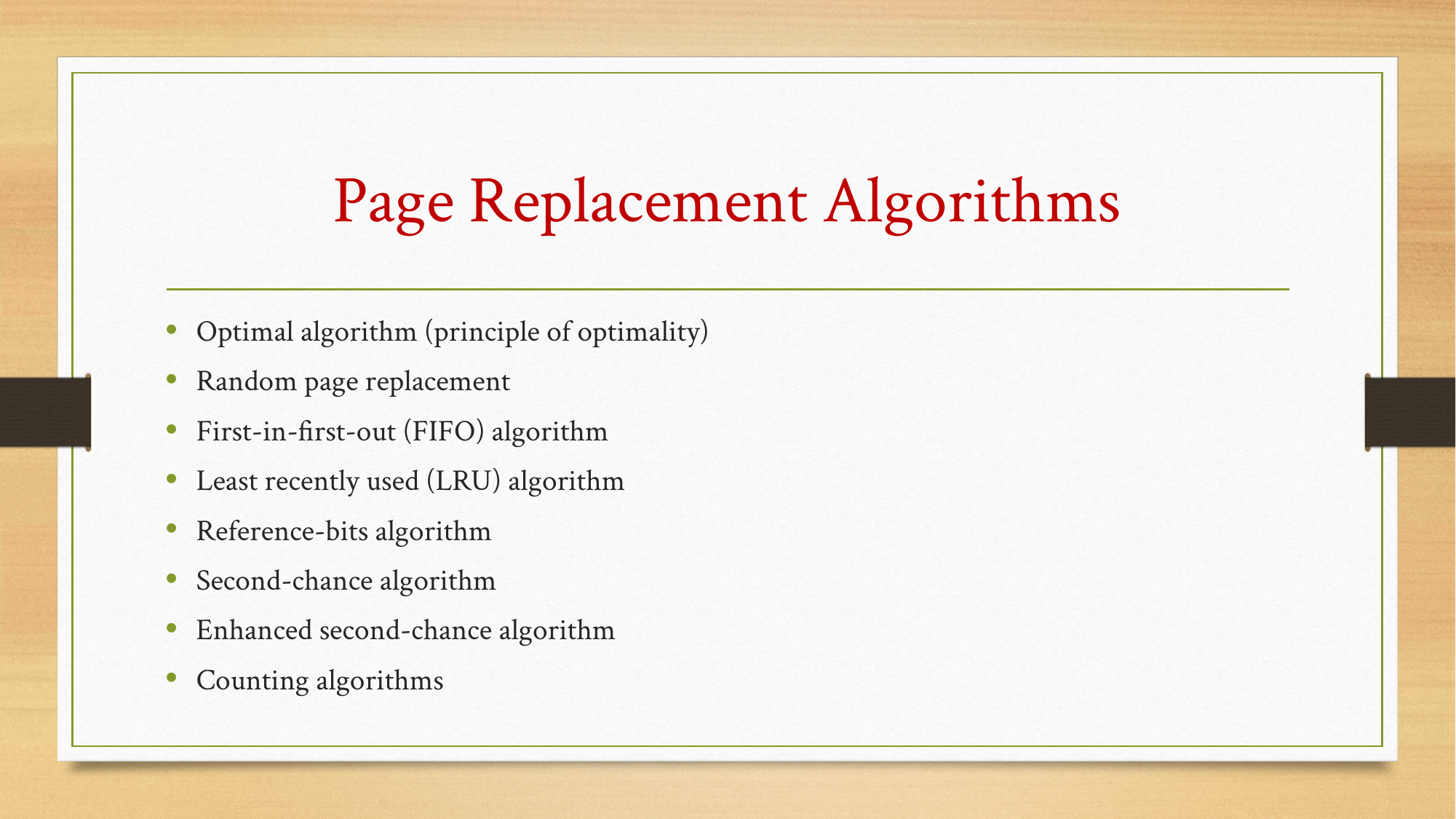

# Page Replacement Algorithms
Optimal algorithm (principle of optimality)
Random page replacement
First-in-first-out (FIFO) algorithm
Least recently used (LRU) algorithm
Reference-bits algorithm
Second-chance algorithm
Enhanced second-chance algorithm
Counting algorithms